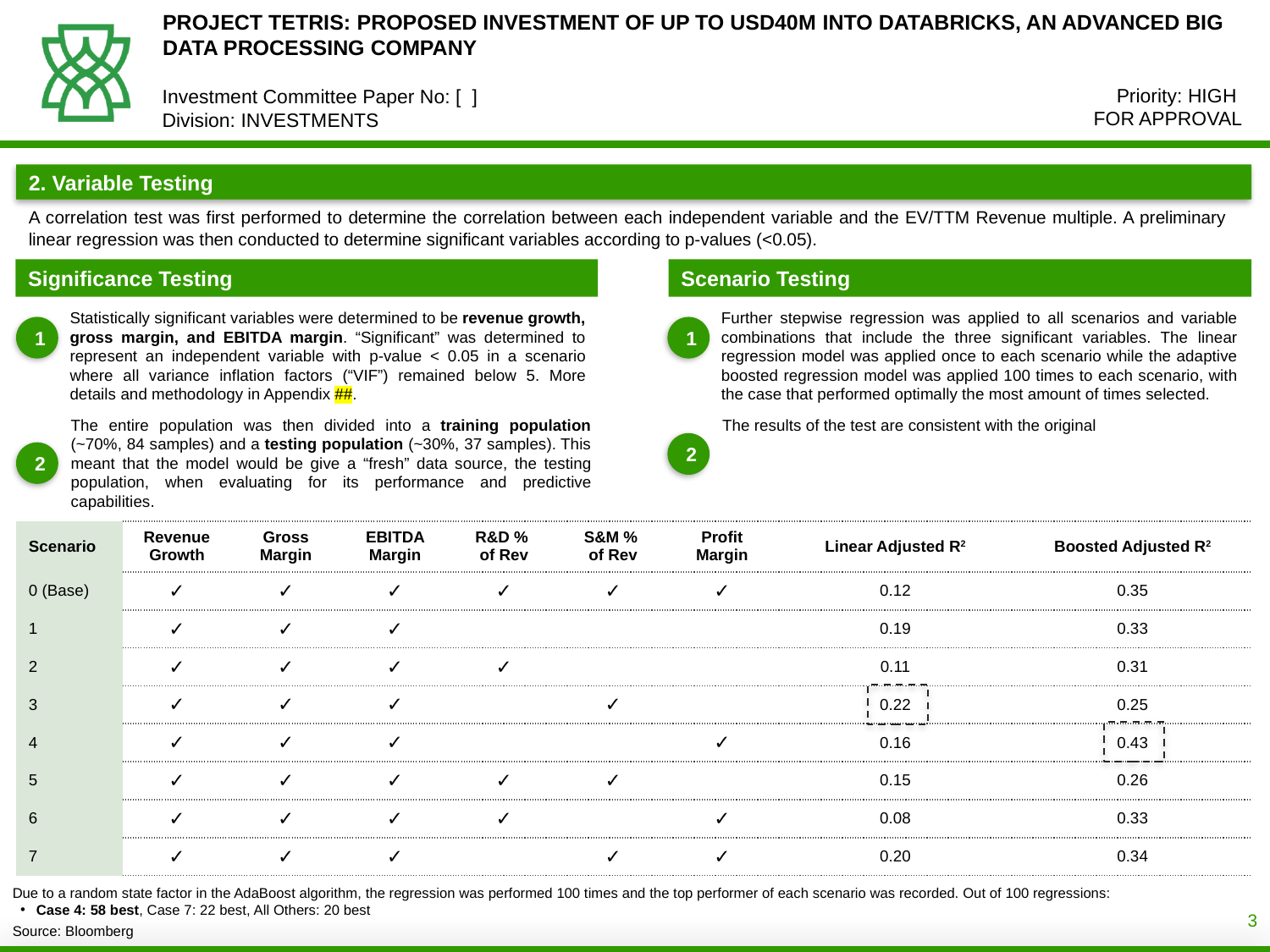

PROJECT TETRIS: Proposed Investment of up to USD40m into Databricks, an advanced big data processing company
Priority: HIGH
FOR APPROVAL
Investment Committee Paper No: [  ]
Division: INVESTMENTS
2. Variable Testing
A correlation test was first performed to determine the correlation between each independent variable and the EV/TTM Revenue multiple. A preliminary linear regression was then conducted to determine significant variables according to p-values (<0.05).
Significance Testing
Scenario Testing
Statistically significant variables were determined to be revenue growth, gross margin, and EBITDA margin. “Significant” was determined to represent an independent variable with p-value < 0.05 in a scenario where all variance inflation factors (“VIF”) remained below 5. More details and methodology in Appendix ##.
Further stepwise regression was applied to all scenarios and variable combinations that include the three significant variables. The linear regression model was applied once to each scenario while the adaptive boosted regression model was applied 100 times to each scenario, with the case that performed optimally the most amount of times selected.
1
1
The entire population was then divided into a training population (~70%, 84 samples) and a testing population (~30%, 37 samples). This meant that the model would be give a “fresh” data source, the testing population, when evaluating for its performance and predictive capabilities.
The results of the test are consistent with the original
2
2
| Scenario | Revenue Growth | Gross Margin | EBITDA Margin | R&D % of Rev | S&M % of Rev | Profit Margin | Linear Adjusted R2 | Boosted Adjusted R2 |
| --- | --- | --- | --- | --- | --- | --- | --- | --- |
| 0 (Base) | ✓ | ✓ | ✓ | ✓ | ✓ | ✓ | 0.12 | 0.35 |
| 1 | ✓ | ✓ | ✓ |  |  |  | 0.19 | 0.33 |
| 2 | ✓ | ✓ | ✓ | ✓ |  |  | 0.11 | 0.31 |
| 3 | ✓ | ✓ | ✓ |  | ✓ |  | 0.22 | 0.25 |
| 4 | ✓ | ✓ | ✓ |  |  | ✓ | 0.16 | 0.43 |
| 5 | ✓ | ✓ | ✓ | ✓ | ✓ |  | 0.15 | 0.26 |
| 6 | ✓ | ✓ | ✓ | ✓ |  | ✓ | 0.08 | 0.33 |
| 7 | ✓ | ✓ | ✓ |  | ✓ | ✓ | 0.20 | 0.34 |

Due to a random state factor in the AdaBoost algorithm, the regression was performed 100 times and the top performer of each scenario was recorded. Out of 100 regressions:
Case 4: 58 best, Case 7: 22 best, All Others: 20 best
3
Source: Bloomberg